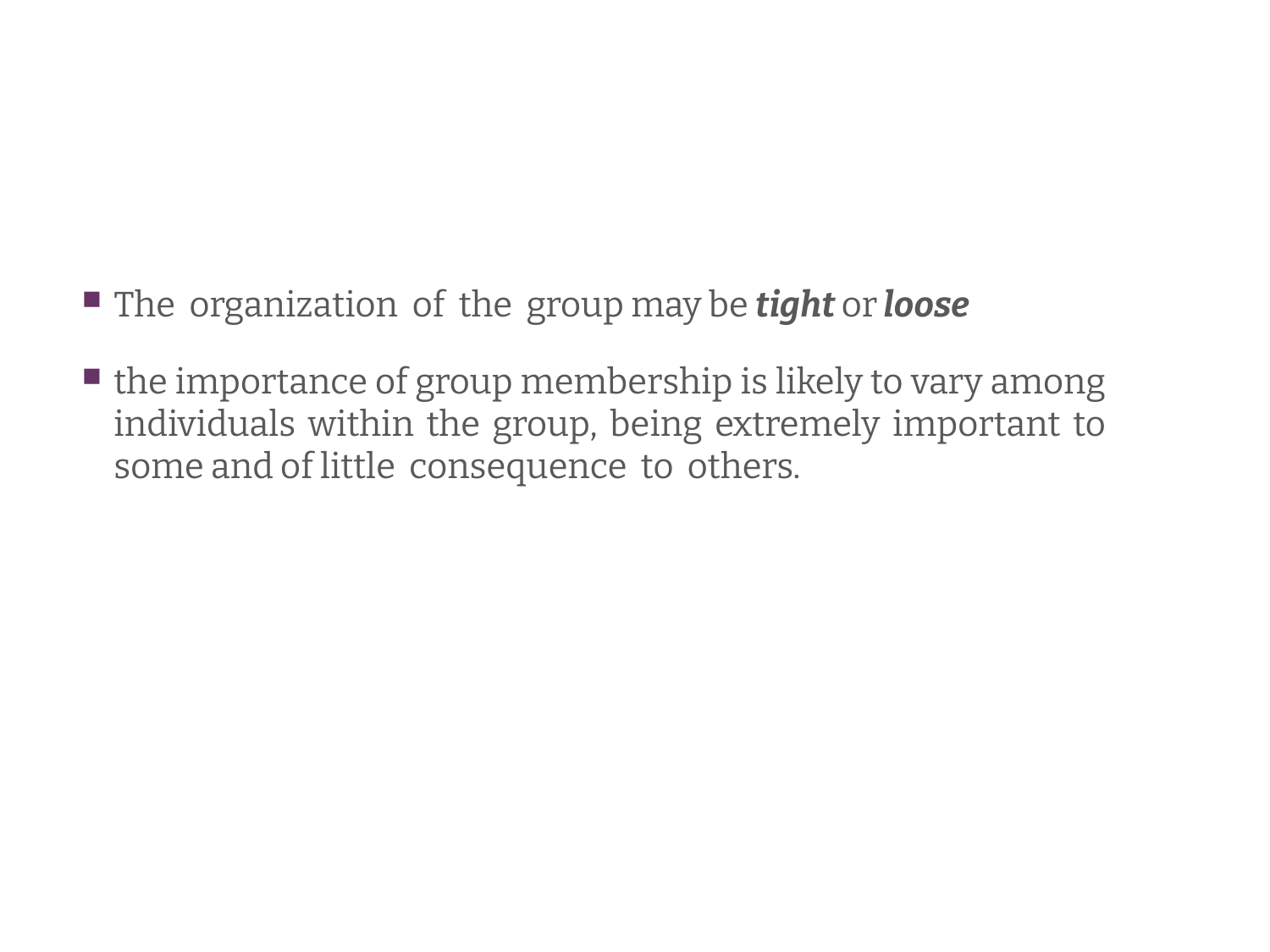

#
The  organization  of  the  group may be tight or loose
the importance of group membership is likely to vary among individuals within the group, being extremely important to some and of little  consequence  to  others.